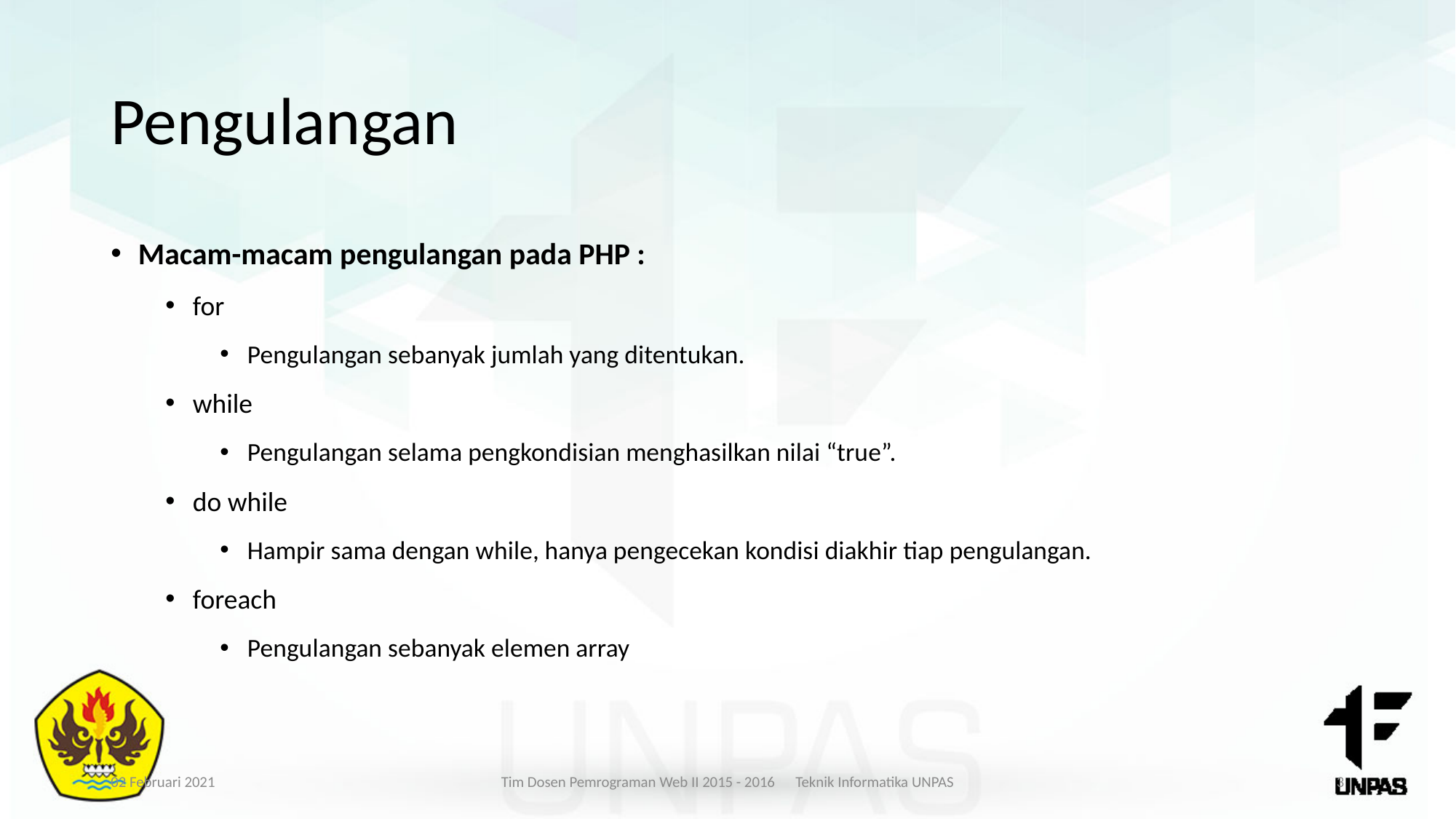

# Pengulangan
Macam-macam pengulangan pada PHP :
for
Pengulangan sebanyak jumlah yang ditentukan.
while
Pengulangan selama pengkondisian menghasilkan nilai “true”.
do while
Hampir sama dengan while, hanya pengecekan kondisi diakhir tiap pengulangan.
foreach
Pengulangan sebanyak elemen array
02 Februari 2021
Tim Dosen Pemrograman Web II 2015 - 2016      Teknik Informatika UNPAS
3